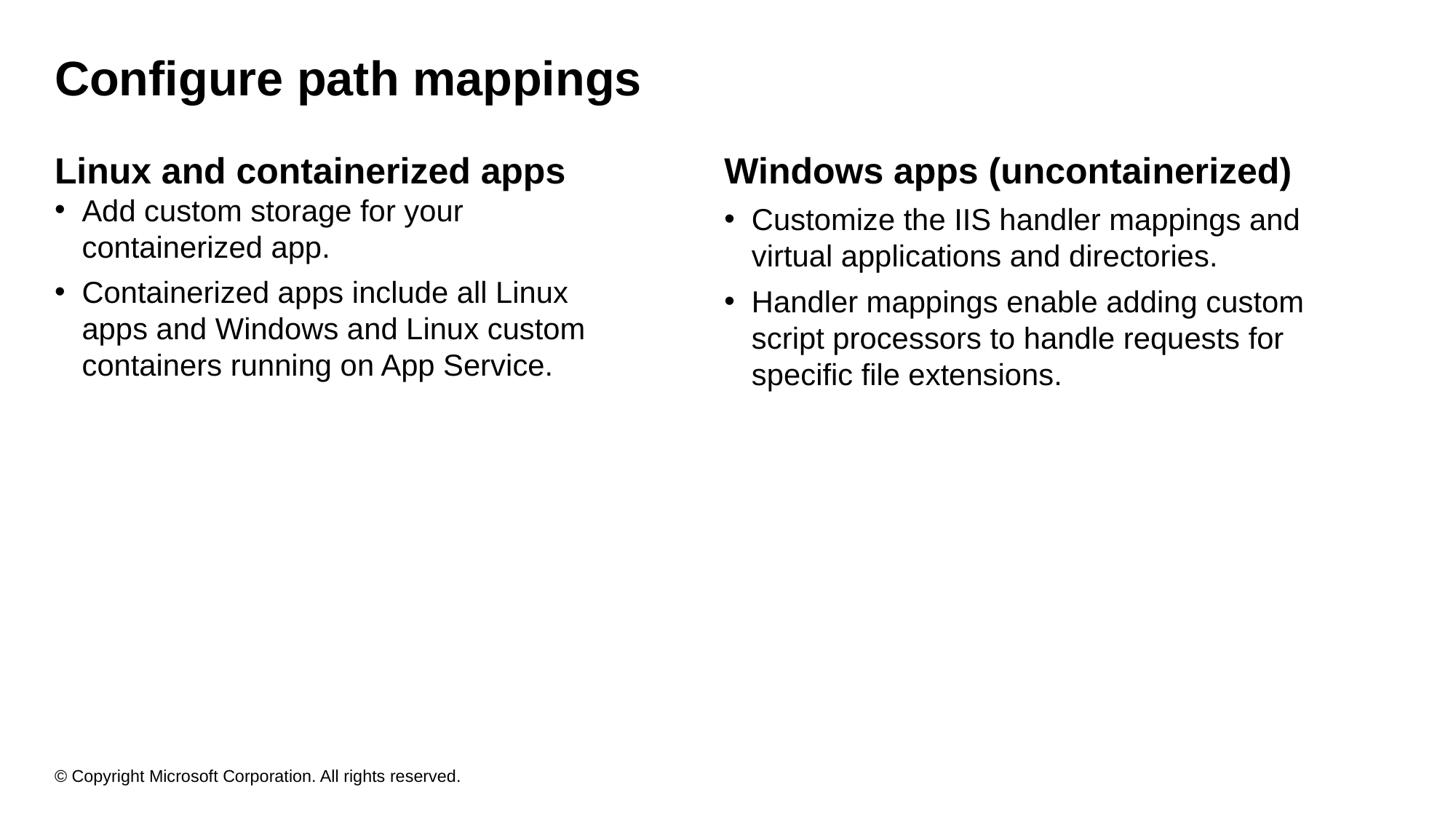

# Configure path mappings
Linux and containerized apps
Add custom storage for your containerized app.
Containerized apps include all Linux apps and Windows and Linux custom containers running on App Service.

Windows apps (uncontainerized)
Customize the IIS handler mappings and virtual applications and directories.
Handler mappings enable adding custom script processors to handle requests for specific file extensions.